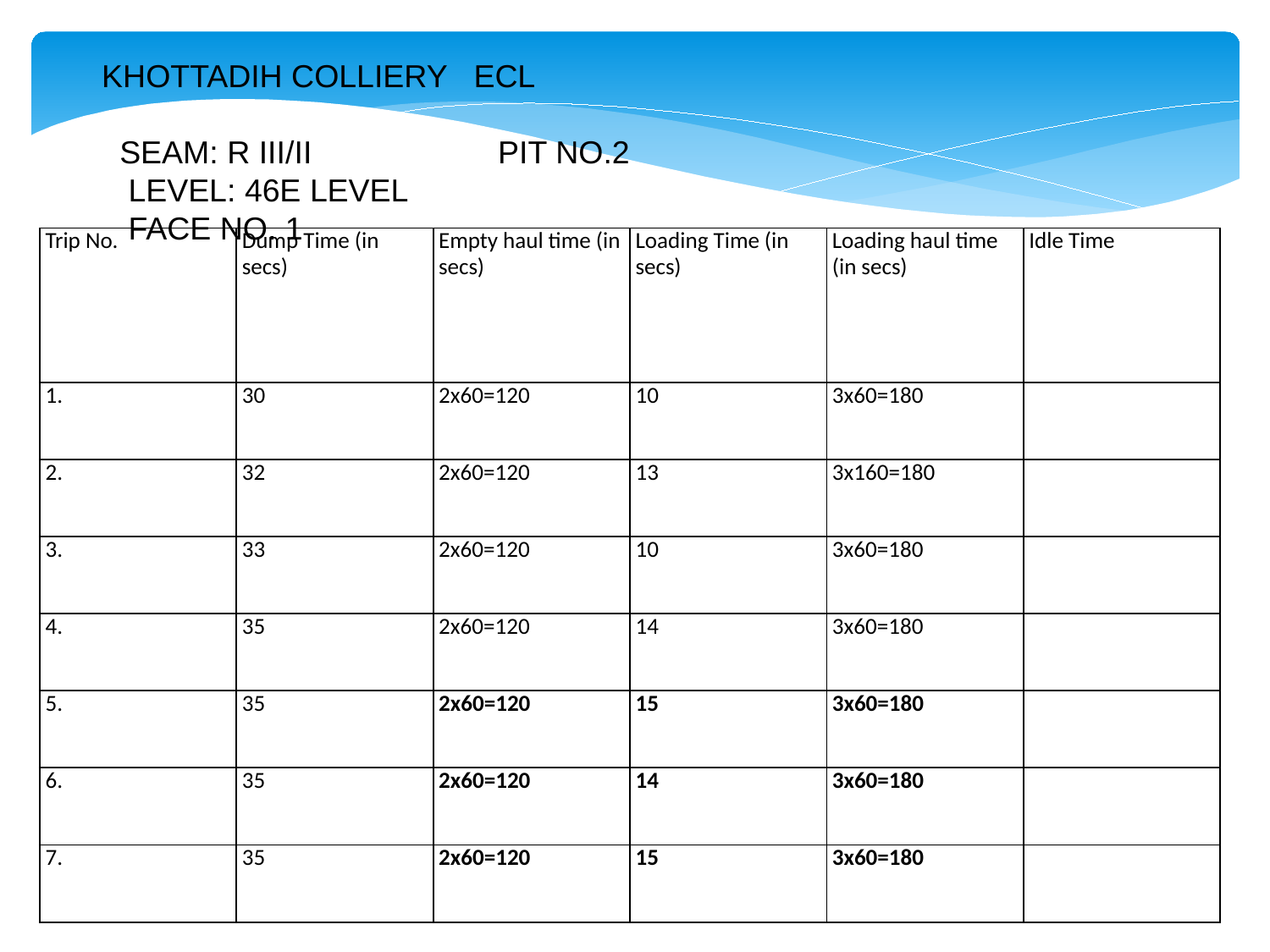

KHOTTADIH COLLIERY   ECL
  SEAM: R III/II                     PIT NO.2
   LEVEL: 46E LEVEL
   FACE NO. 1
| Trip No. | Dump Time (in secs) | Empty haul time (in secs) | Loading Time (in secs) | Loading haul time (in secs) | Idle Time |
| --- | --- | --- | --- | --- | --- |
| 1. | 30 | 2x60=120 | 10 | 3x60=180 |  |
| 2. | 32 | 2x60=120 | 13 | 3x160=180 |  |
| 3. | 33 | 2x60=120 | 10 | 3x60=180 |  |
| 4. | 35 | 2x60=120 | 14 | 3x60=180 |  |
| 5. | 35 | 2x60=120 | 15 | 3x60=180 |  |
| 6. | 35 | 2x60=120 | 14 | 3x60=180 |  |
| 7. | 35 | 2x60=120 | 15 | 3x60=180 |  |